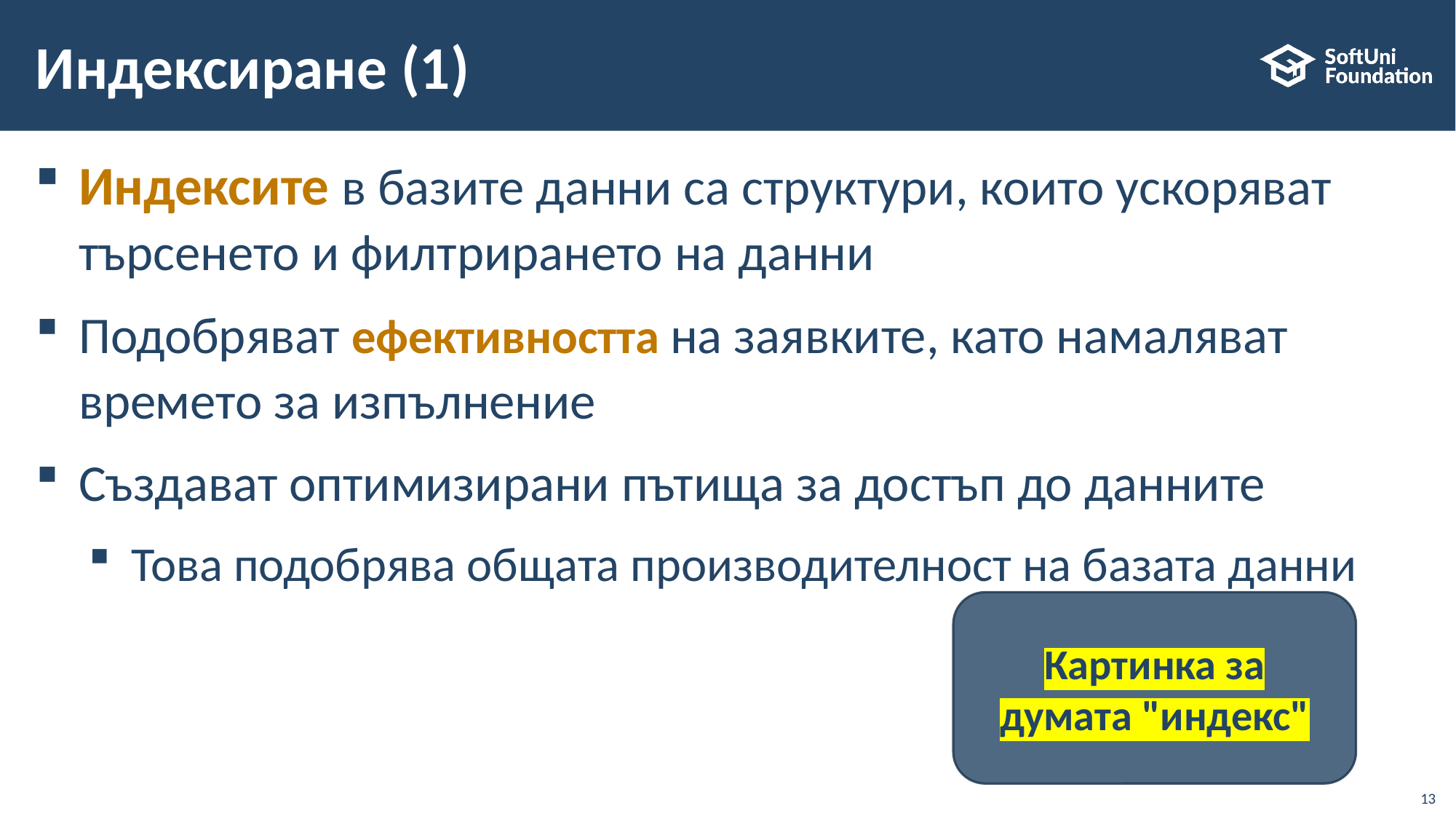

# Индексиране (1)
Индексите в базите данни са структури, които ускоряват търсенето и филтрирането на данни
Подобряват ефективността на заявките, като намаляват времето за изпълнение
Създават оптимизирани пътища за достъп до данните
Това подобрява общата производителност на базата данни

Картинка за думата "индекс"
13